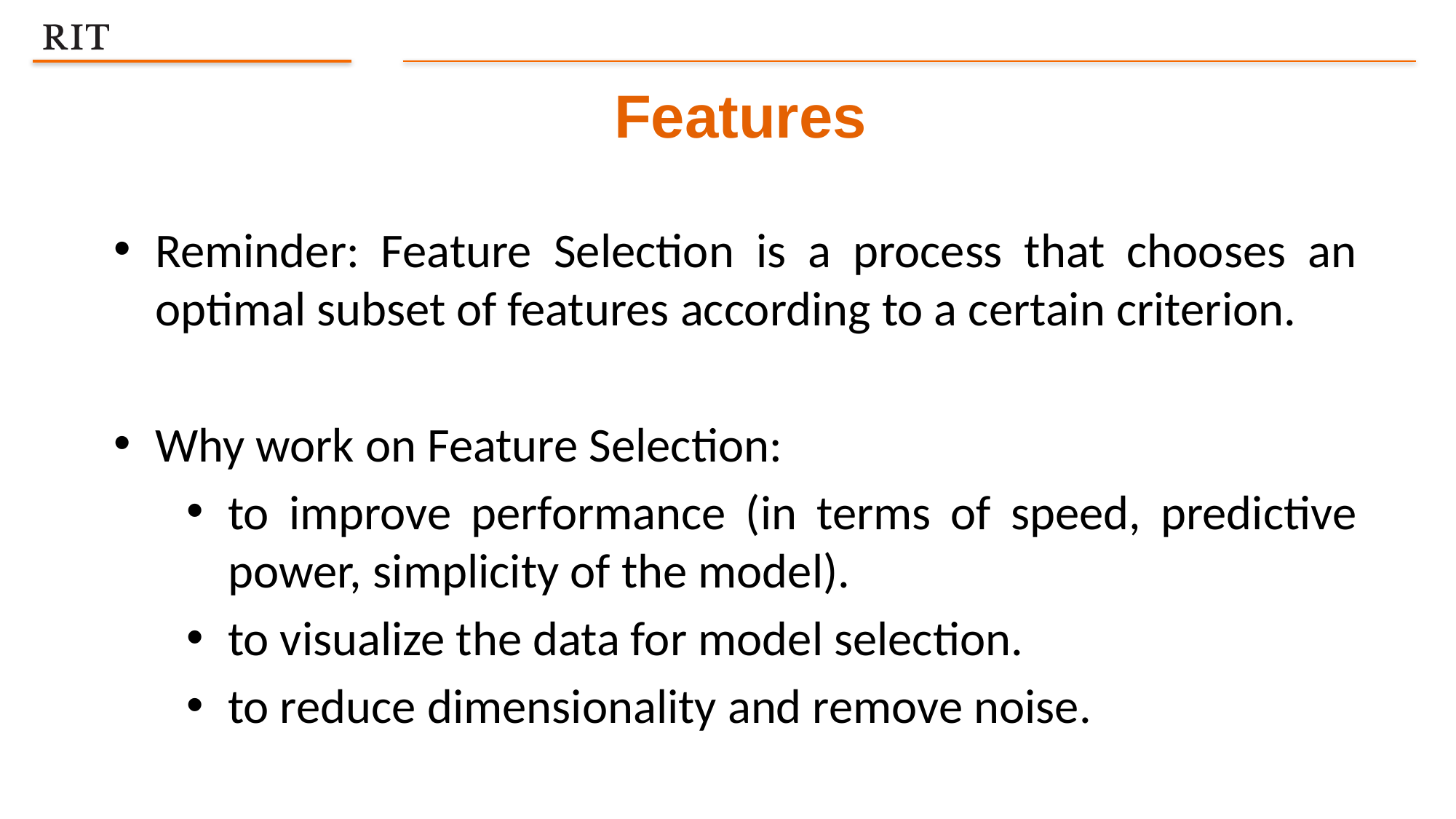

Features
Reminder: Feature Selection is a process that chooses an optimal subset of features according to a certain criterion.

Why work on Feature Selection:
to improve performance (in terms of speed, predictive power, simplicity of the model).
to visualize the data for model selection.
to reduce dimensionality and remove noise.